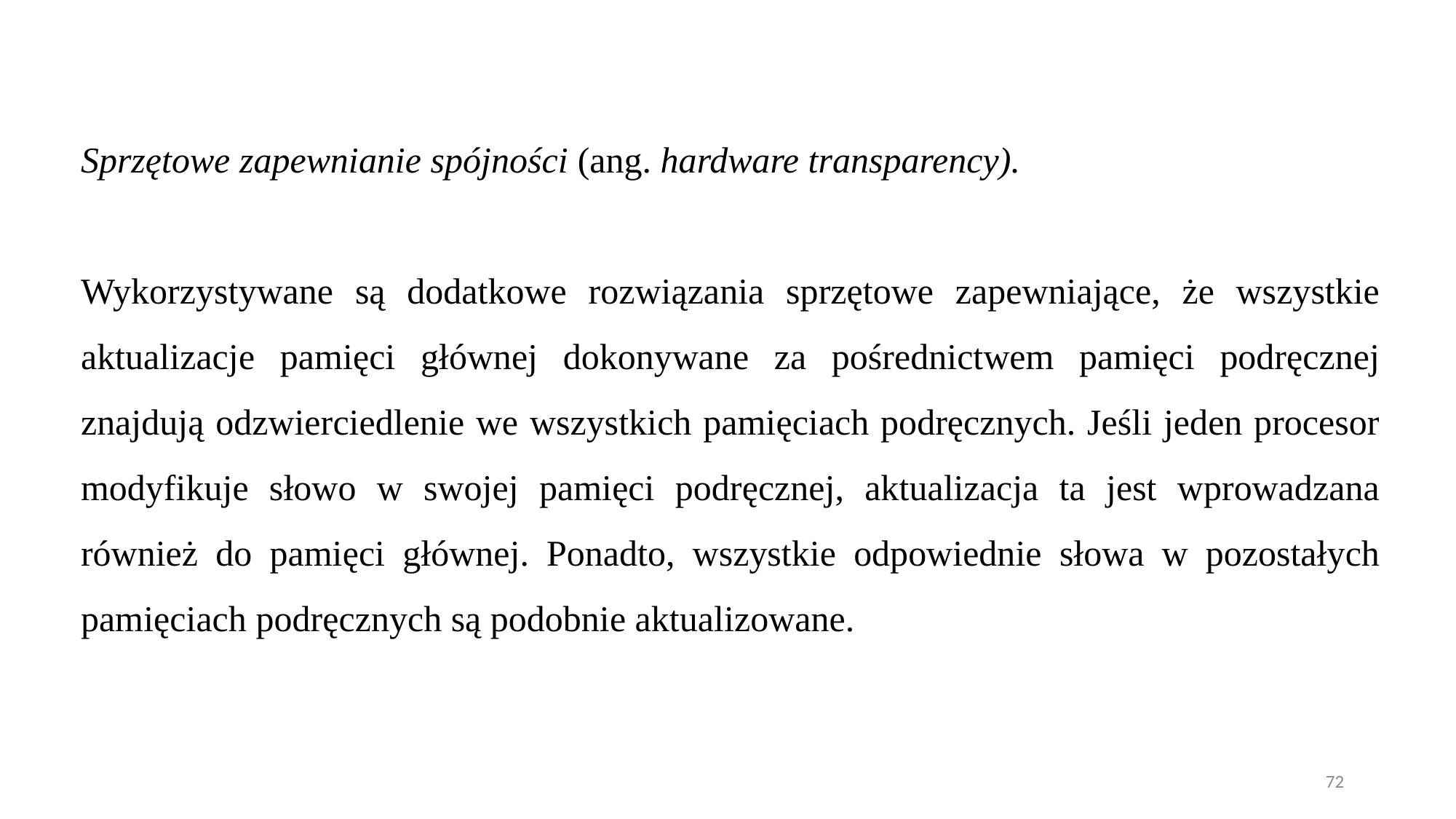

Sprzętowe zapewnianie spójności (ang. hardware transparency).

Wykorzystywane są dodatkowe rozwiązania sprzętowe zapewniające, że wszystkie aktualizacje pamięci głównej dokonywane za pośrednictwem pamięci podręcznej znajdują odzwierciedlenie we wszystkich pamięciach podręcznych. Jeśli jeden procesor modyfikuje słowo w swojej pamięci podręcznej, aktualizacja ta jest wprowadzana również do pamięci głównej. Ponadto, wszystkie odpowiednie słowa w pozostałych pamięciach podręcznych są podobnie aktualizowane.
72